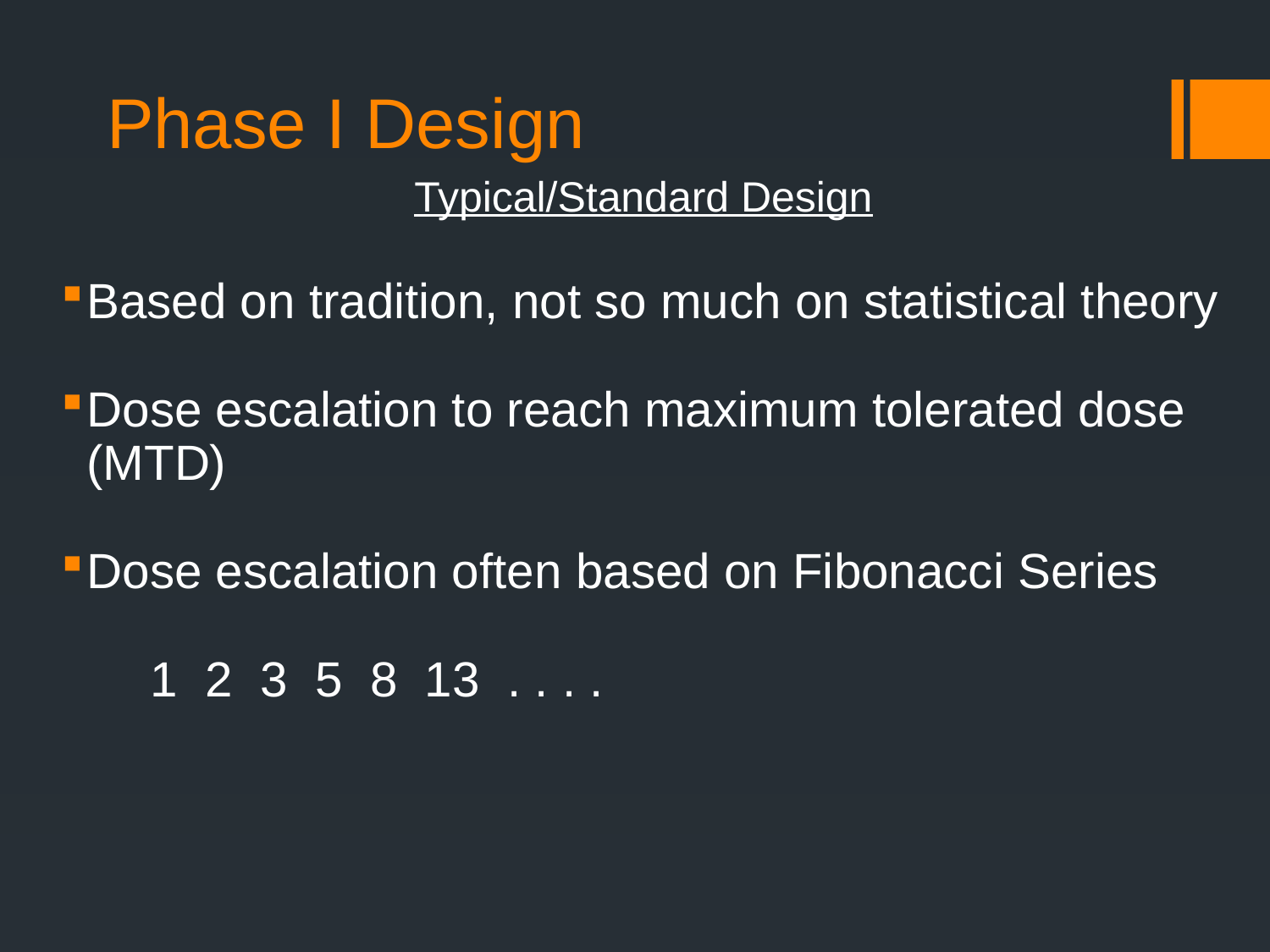

# Phase I Design
Typical/Standard Design

Based on tradition, not so much on statistical theory

Dose escalation to reach maximum tolerated dose (MTD)

Dose escalation often based on Fibonacci Series

	1  2  3  5  8  13  . . . .